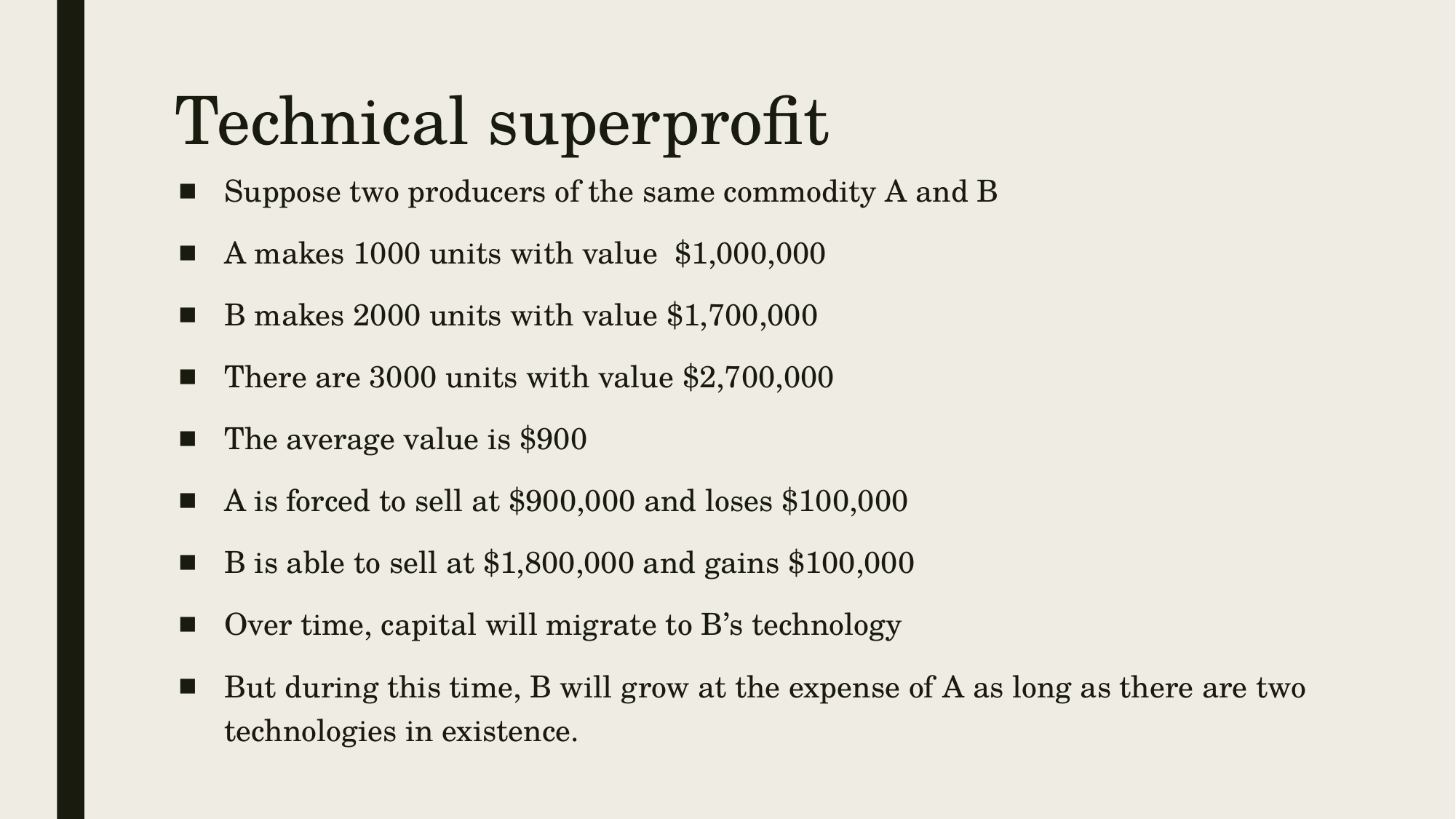

# Technical superprofit
Suppose two producers of the same commodity A and B
A makes 1000 units with value  $1,000,000
B makes 2000 units with value $1,700,000
There are 3000 units with value $2,700,000
The average value is $900
A is forced to sell at $900,000 and loses $100,000
B is able to sell at $1,800,000 and gains $100,000
Over time, capital will migrate to B’s technology
But during this time, B will grow at the expense of A as long as there are two technologies in existence.